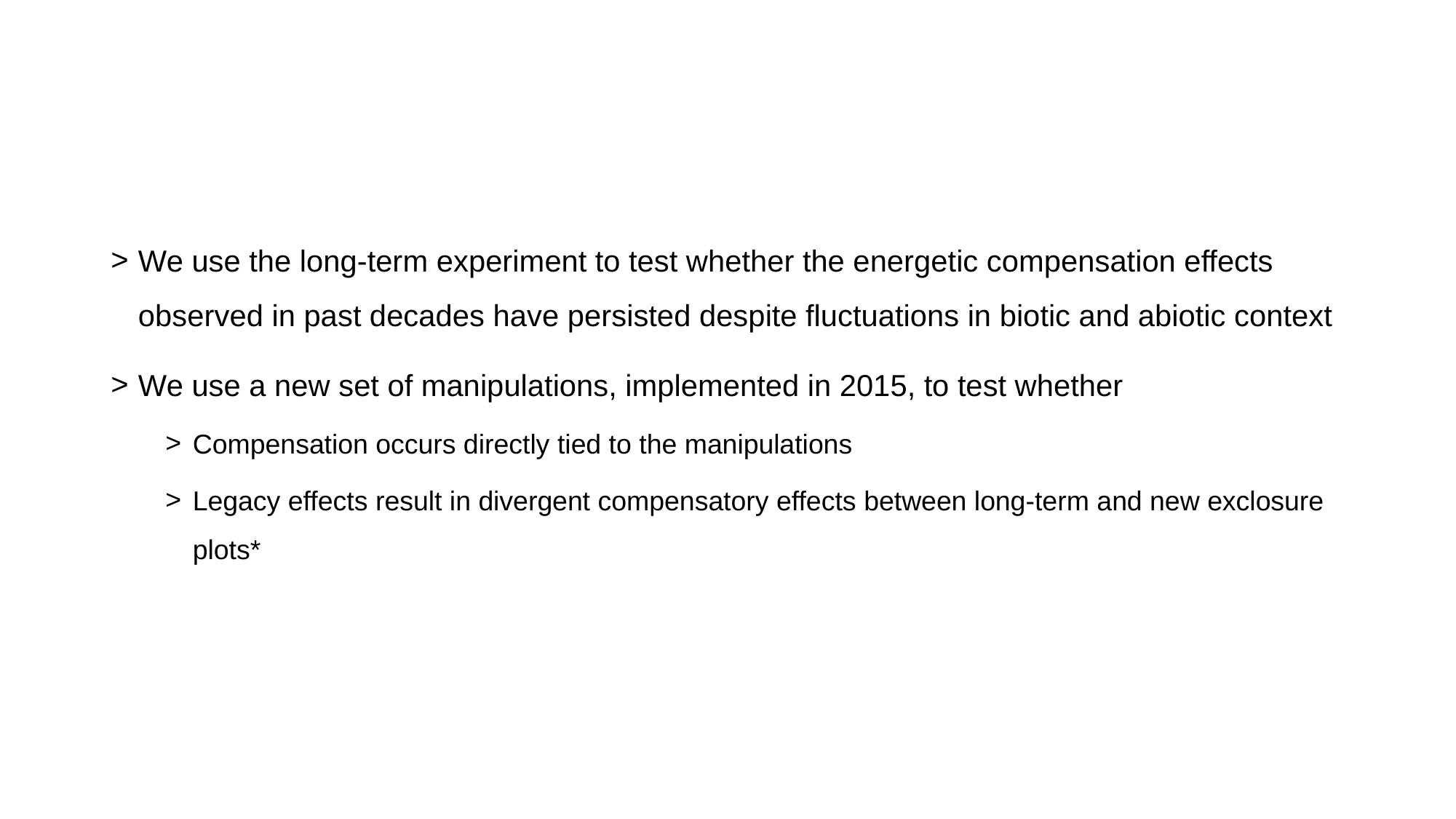

We use the long-term experiment to test whether the energetic compensation effects observed in past decades have persisted despite fluctuations in biotic and abiotic context
We use a new set of manipulations, implemented in 2015, to test whether
Compensation occurs directly tied to the manipulations
Legacy effects result in divergent compensatory effects between long-term and new exclosure plots*